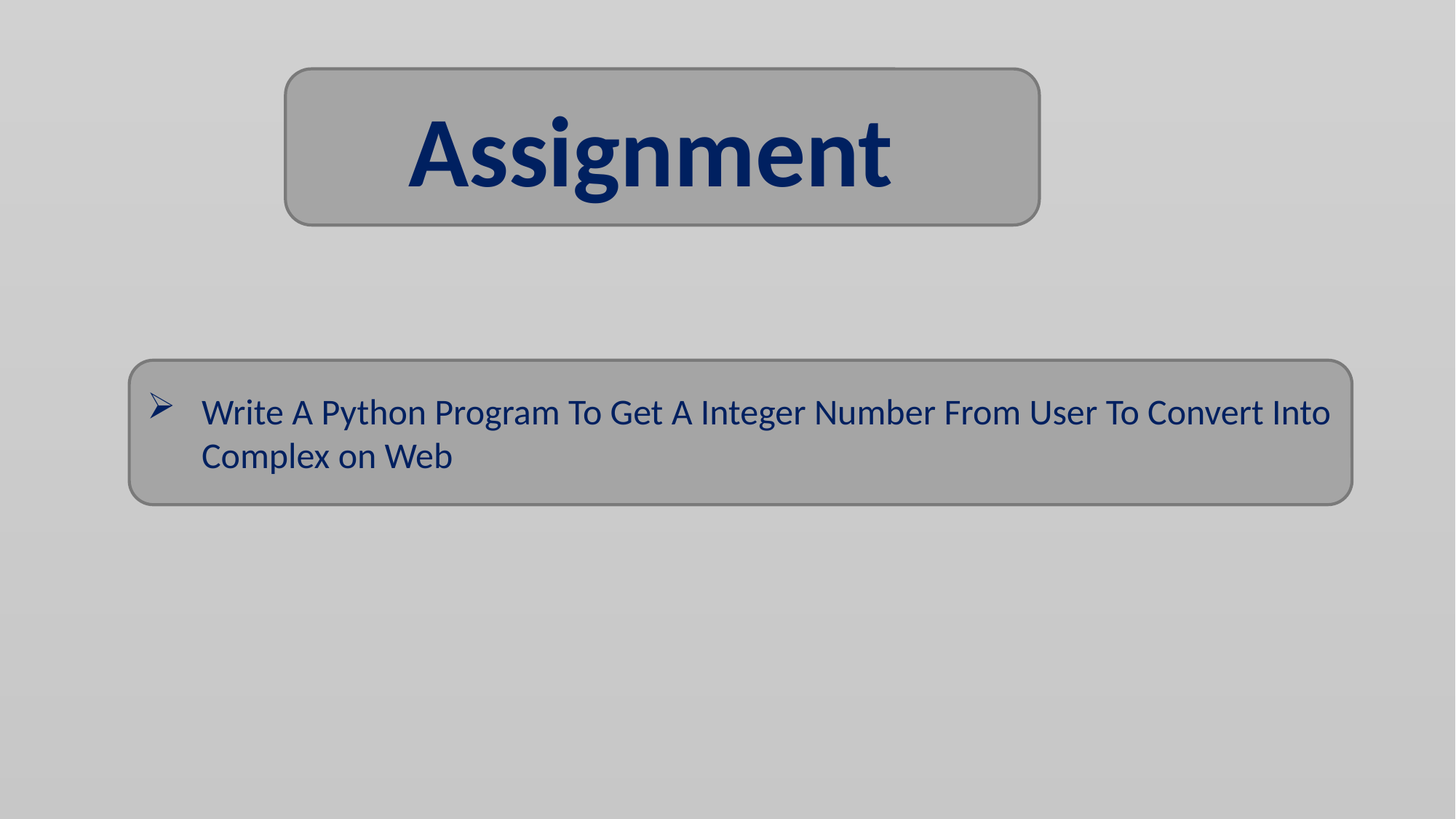

Assignment
Write A Python Program To Get A Integer Number From User To Convert Into Complex on Web